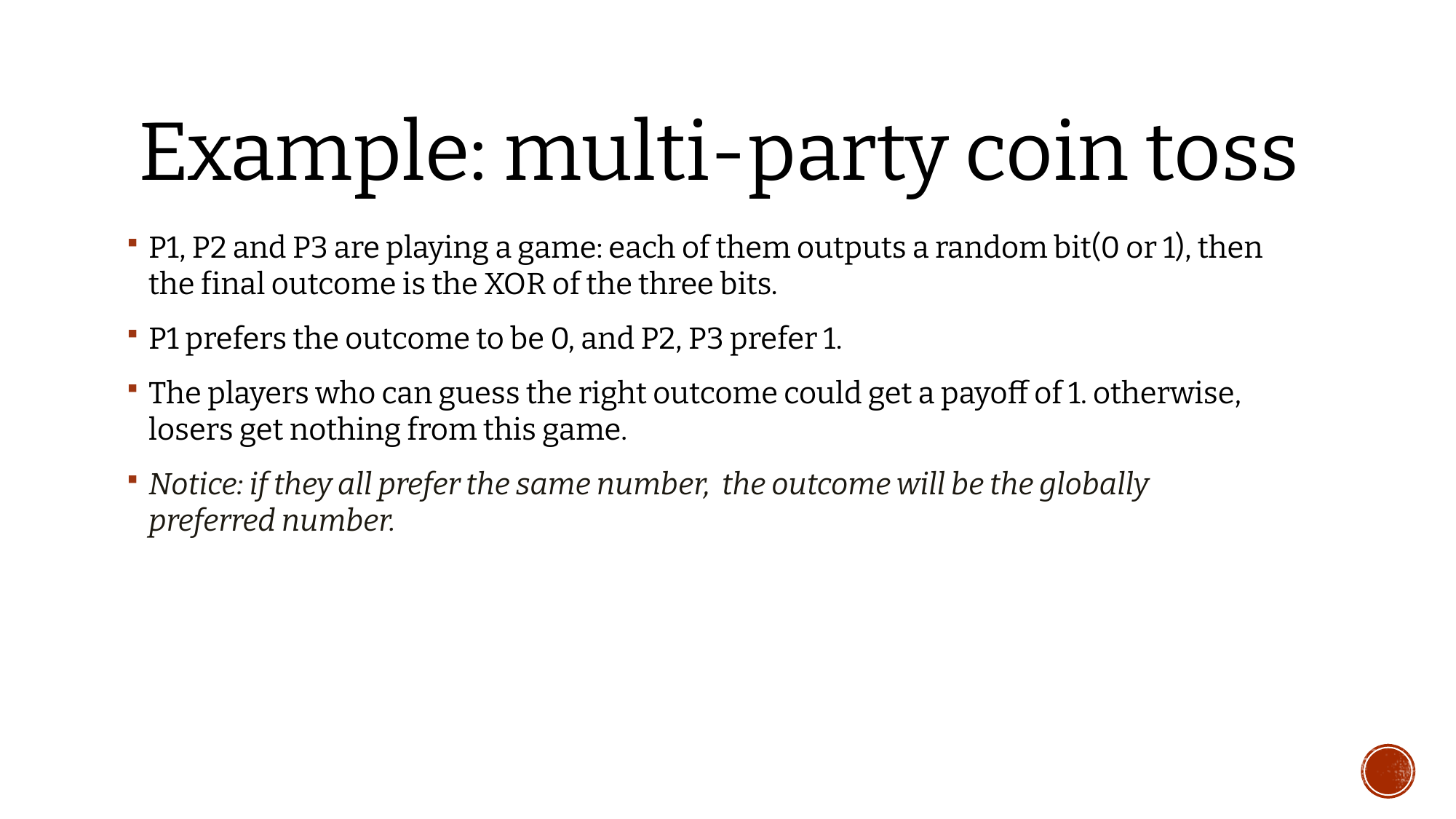

# Example: multi-party coin toss
P1, P2 and P3 are playing a game: each of them outputs a random bit(0 or 1), then the final outcome is the XOR of the three bits.
P1 prefers the outcome to be 0, and P2, P3 prefer 1.
The players who can guess the right outcome could get a payoff of 1. otherwise, losers get nothing from this game.
Notice: if they all prefer the same number,  the outcome will be the globally preferred number.